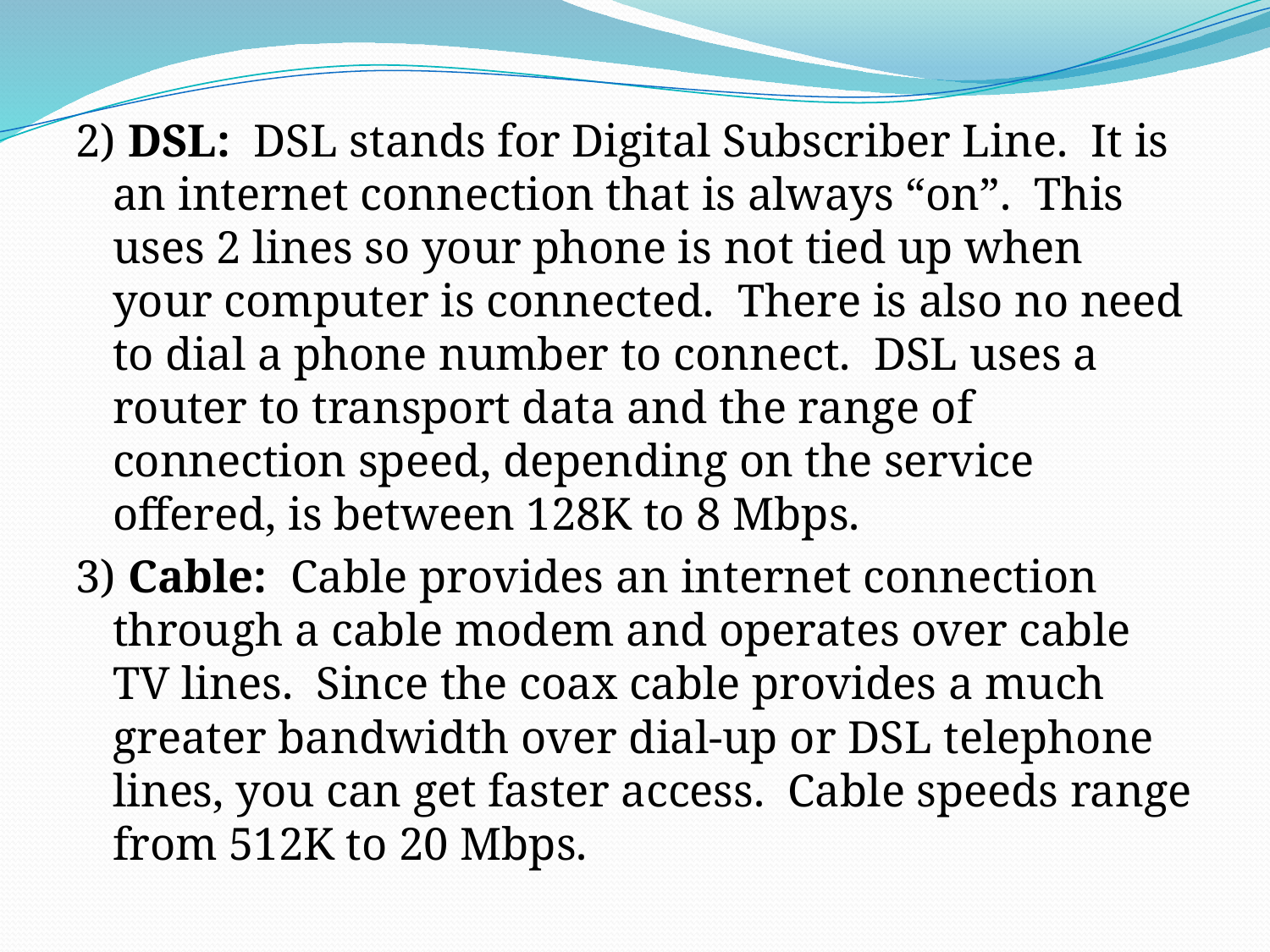

2) DSL:  DSL stands for Digital Subscriber Line.  It is an internet connection that is always “on”.  This uses 2 lines so your phone is not tied up when your computer is connected.  There is also no need to dial a phone number to connect.  DSL uses a router to transport data and the range of connection speed, depending on the service offered, is between 128K to 8 Mbps.
3) Cable:  Cable provides an internet connection through a cable modem and operates over cable TV lines.  Since the coax cable provides a much greater bandwidth over dial-up or DSL telephone lines, you can get faster access.  Cable speeds range from 512K to 20 Mbps.